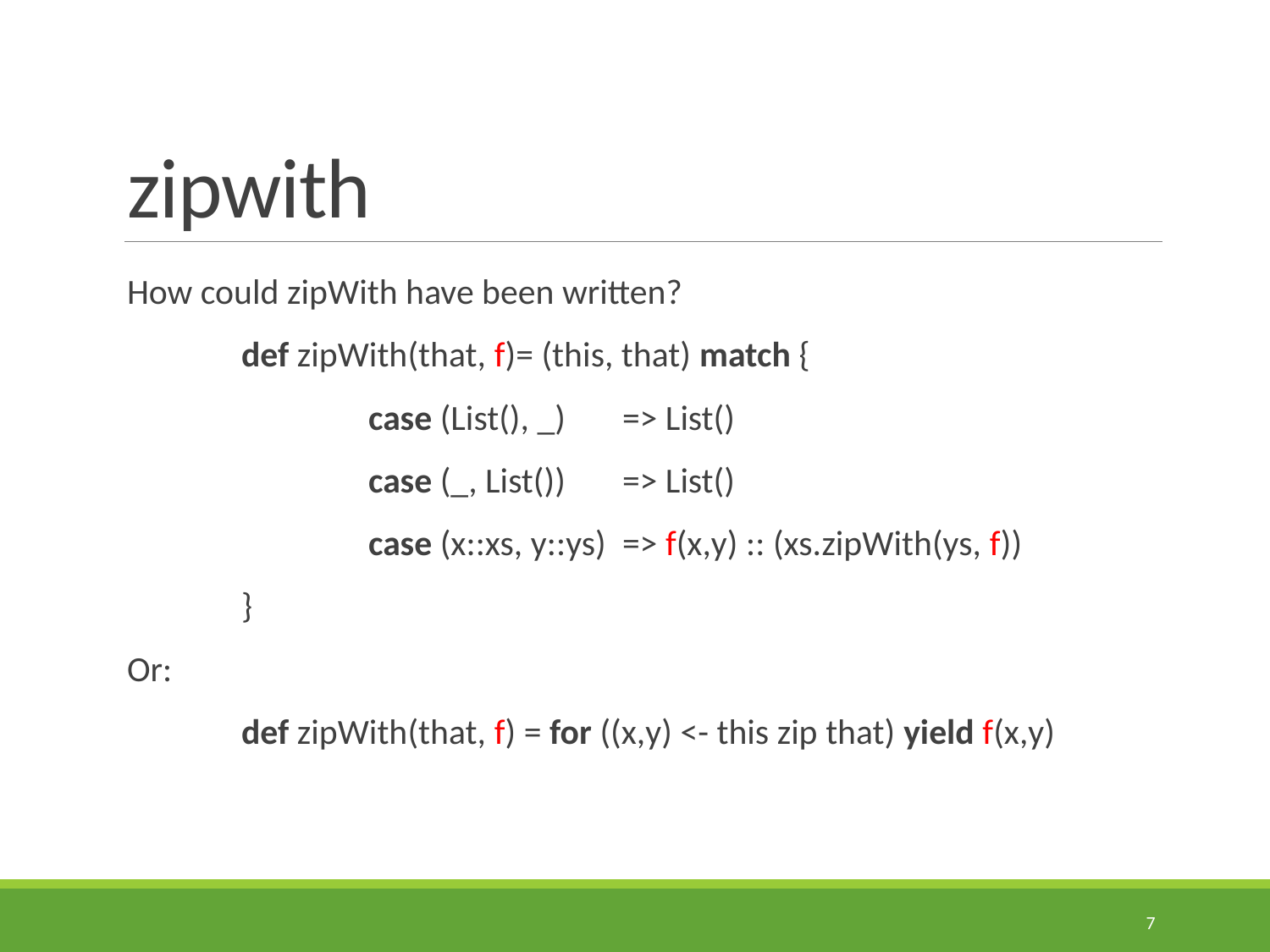

# zipwith
How could zipWith have been written?
	def zipWith(that, f)= (this, that) match {
		case (List(), _)	=> List()
		case (_, List())	=> List()
		case (x::xs, y::ys)	=> f(x,y) :: (xs.zipWith(ys, f))
	}
Or:
	def zipWith(that, f) = for ((x,y) <- this zip that) yield f(x,y)
7